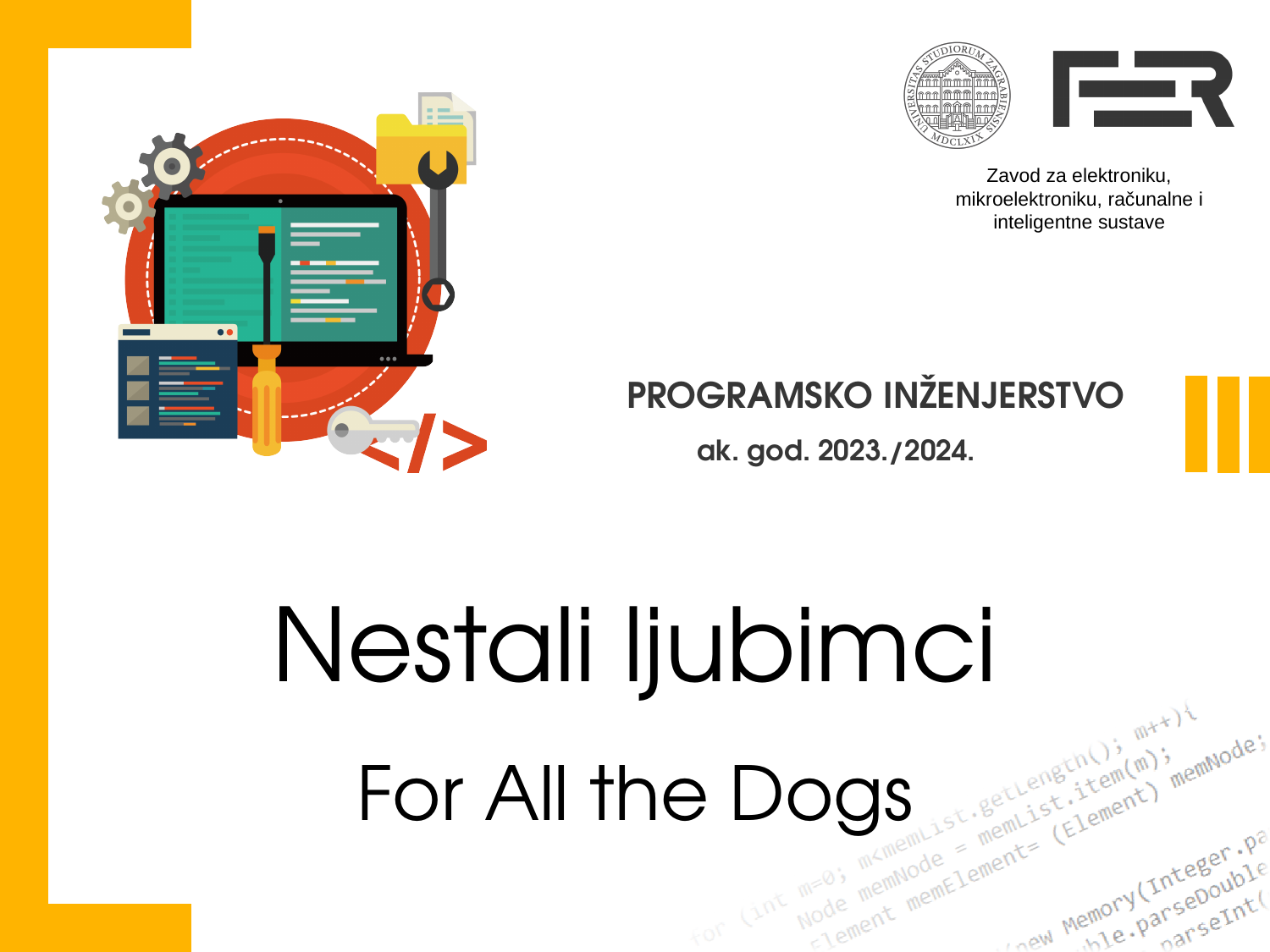

# Nestali ljubimci For All the Dogs